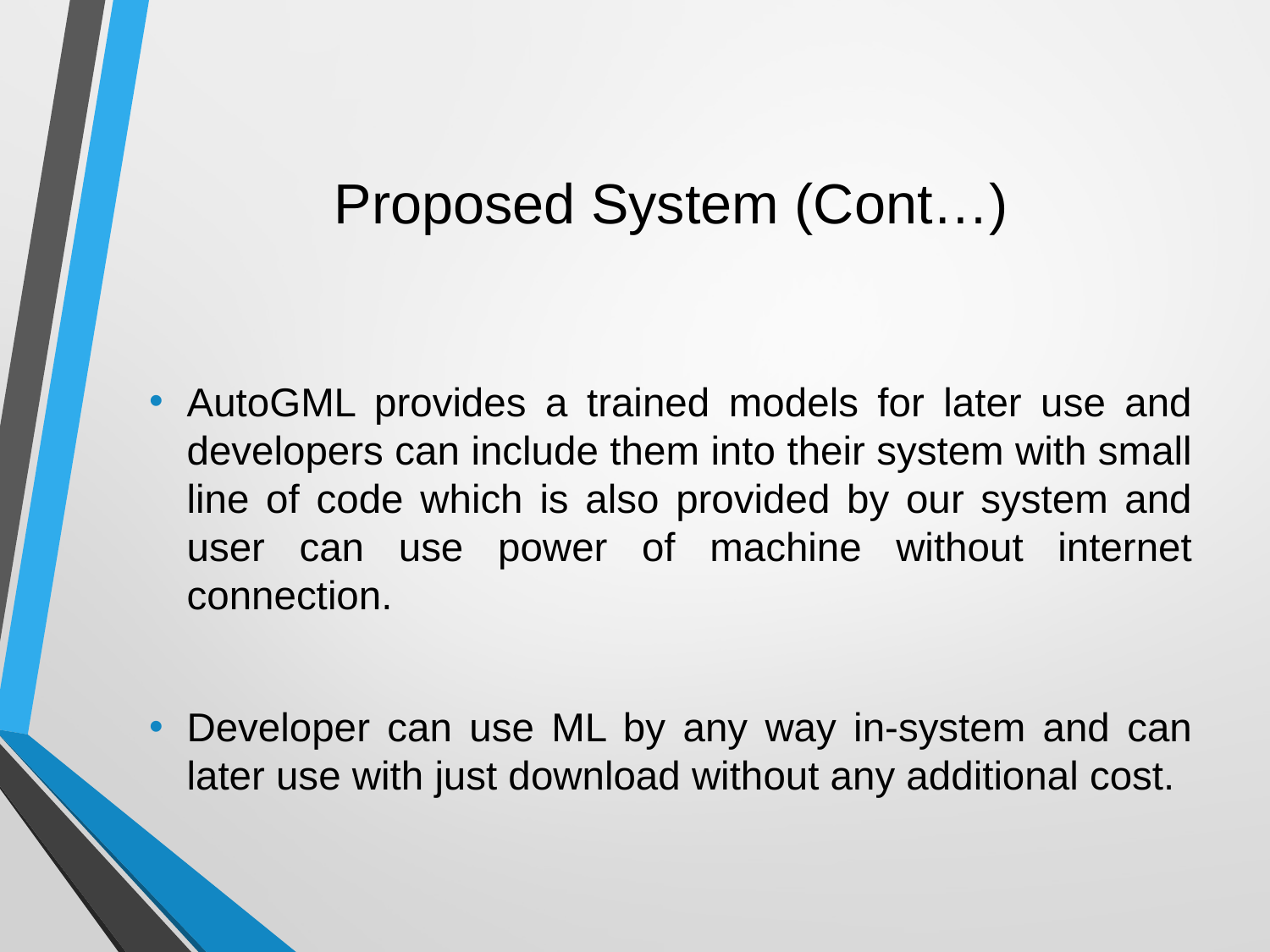

# Proposed System (Cont…)
AutoGML provides a trained models for later use and developers can include them into their system with small line of code which is also provided by our system and user can use power of machine without internet connection.

Developer can use ML by any way in-system and can later use with just download without any additional cost.